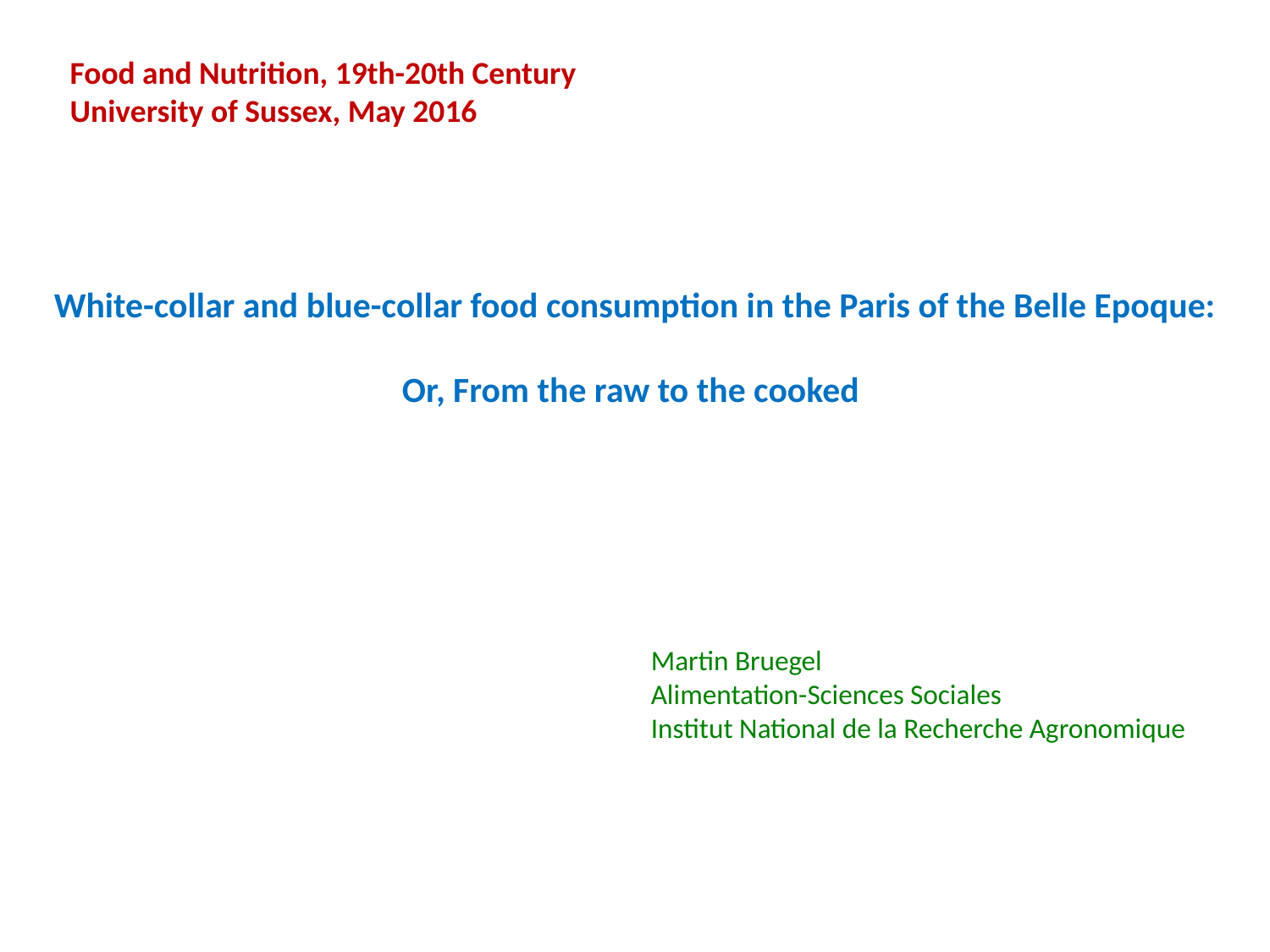

Food and Nutrition, 19th-20th Century
University of Sussex, May 2016
White-collar and blue-collar food consumption in the Paris of the Belle Epoque:

Or, From the raw to the cooked
Martin Bruegel
Alimentation-Sciences Sociales
Institut National de la Recherche Agronomique